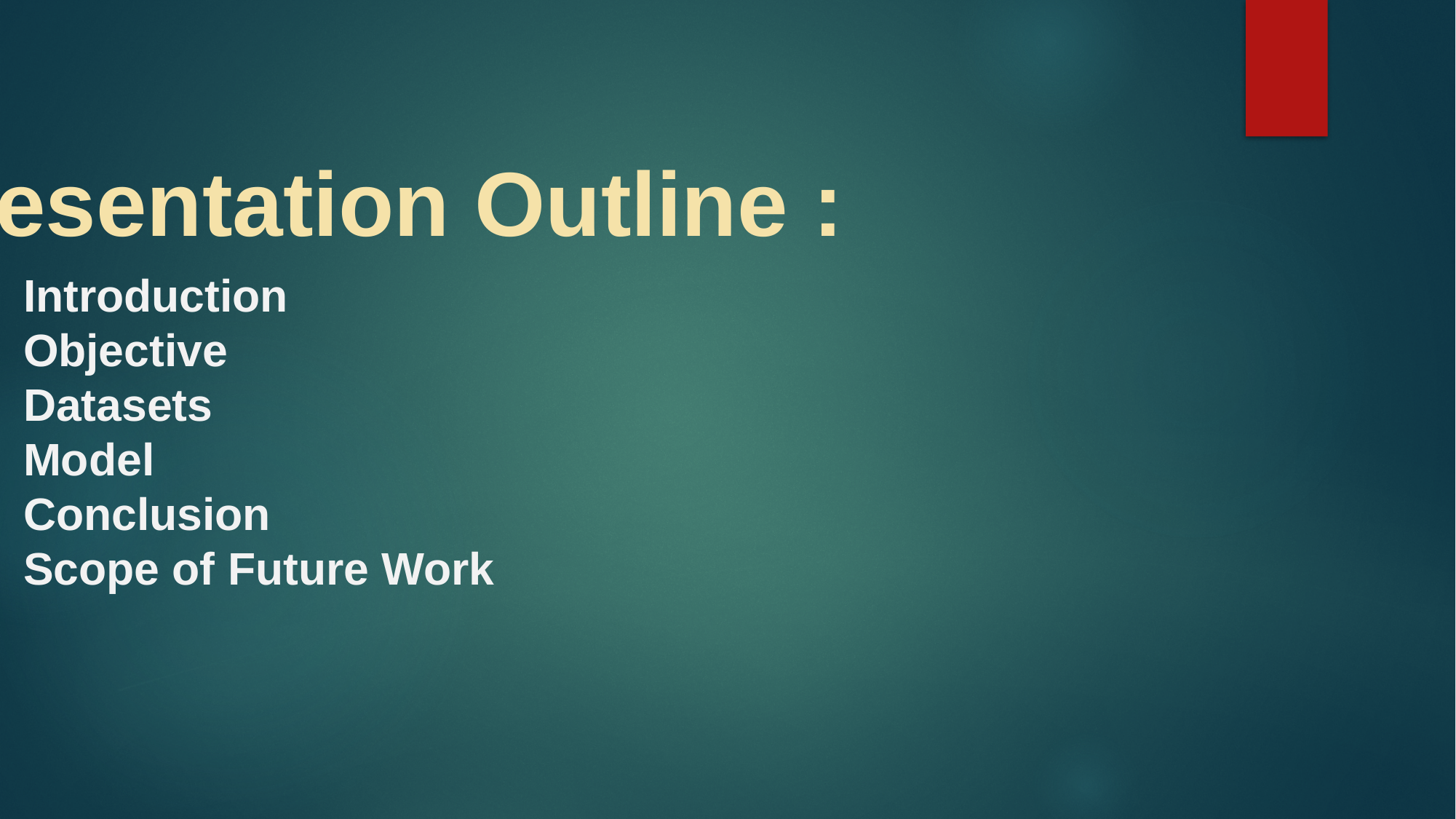

Presentation Outline :
Introduction
Objective
Datasets
Model
Conclusion
Scope of Future Work